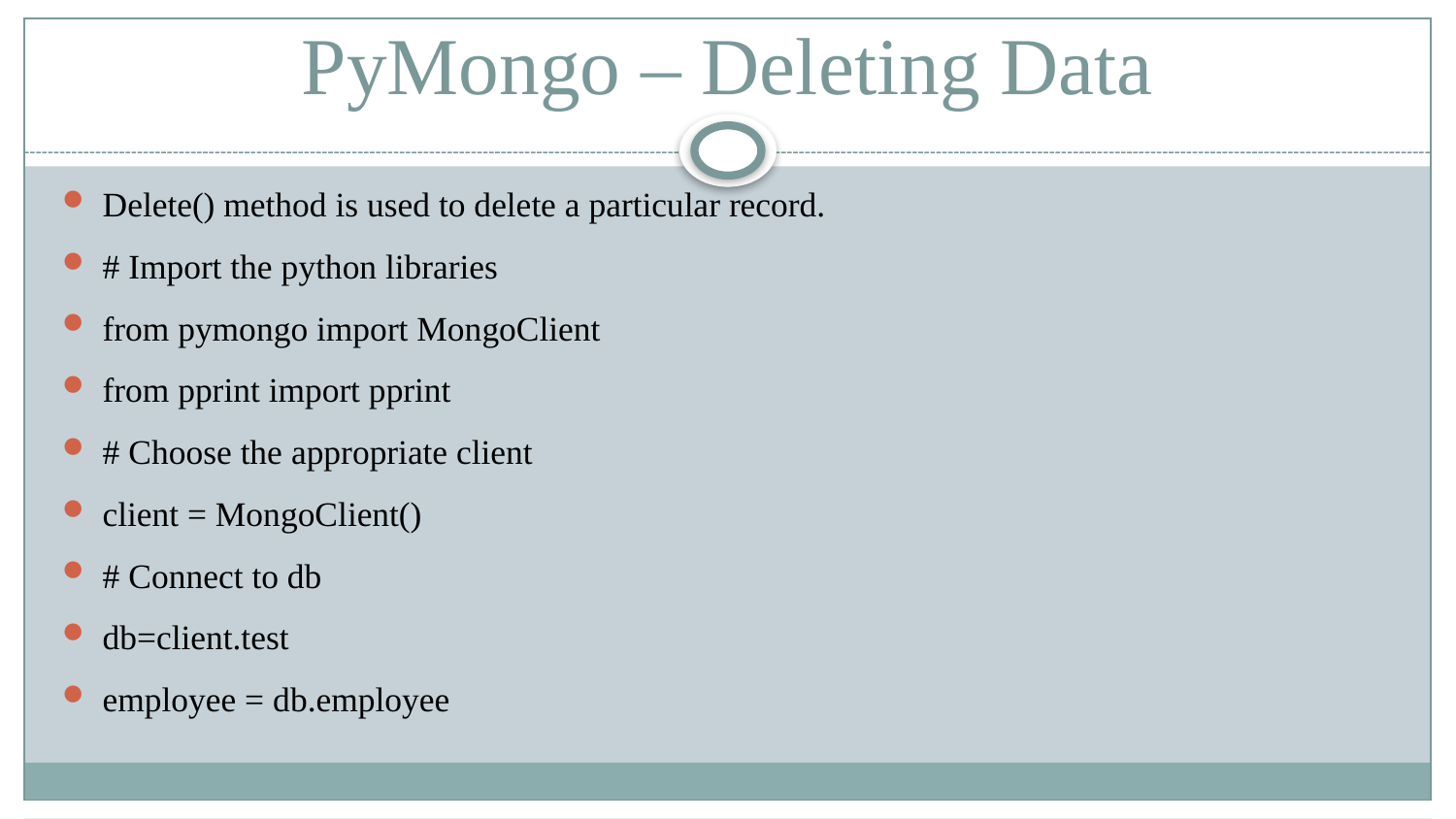

# PyMongo – Deleting Data
Delete() method is used to delete a particular record.
# Import the python libraries
from pymongo import MongoClient
from pprint import pprint
# Choose the appropriate client
client = MongoClient()
# Connect to db
db=client.test
employee = db.employee